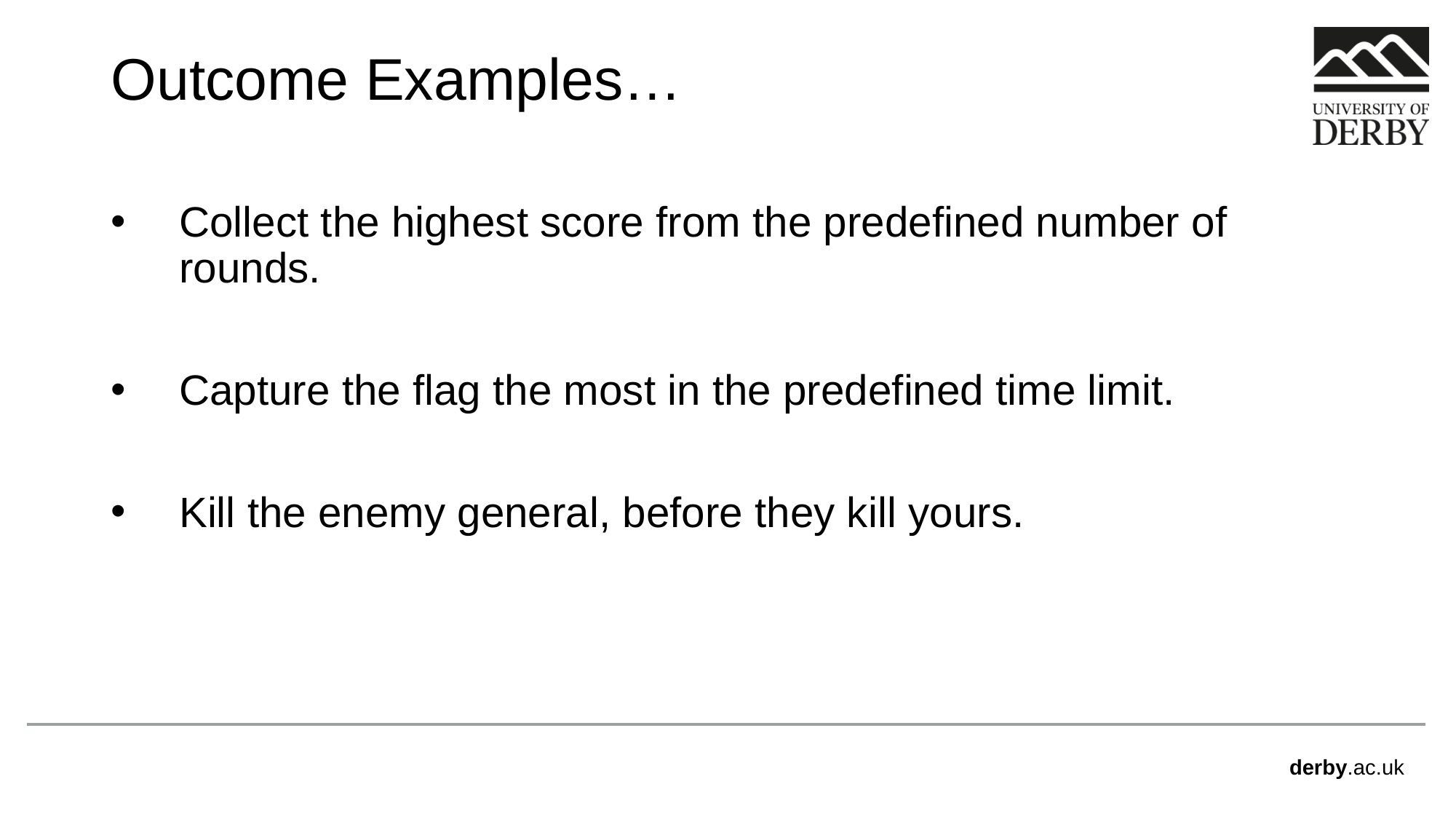

# Outcome Examples…

Collect the highest score from the predefined number of rounds.

Capture the flag the most in the predefined time limit.

Kill the enemy general, before they kill yours.